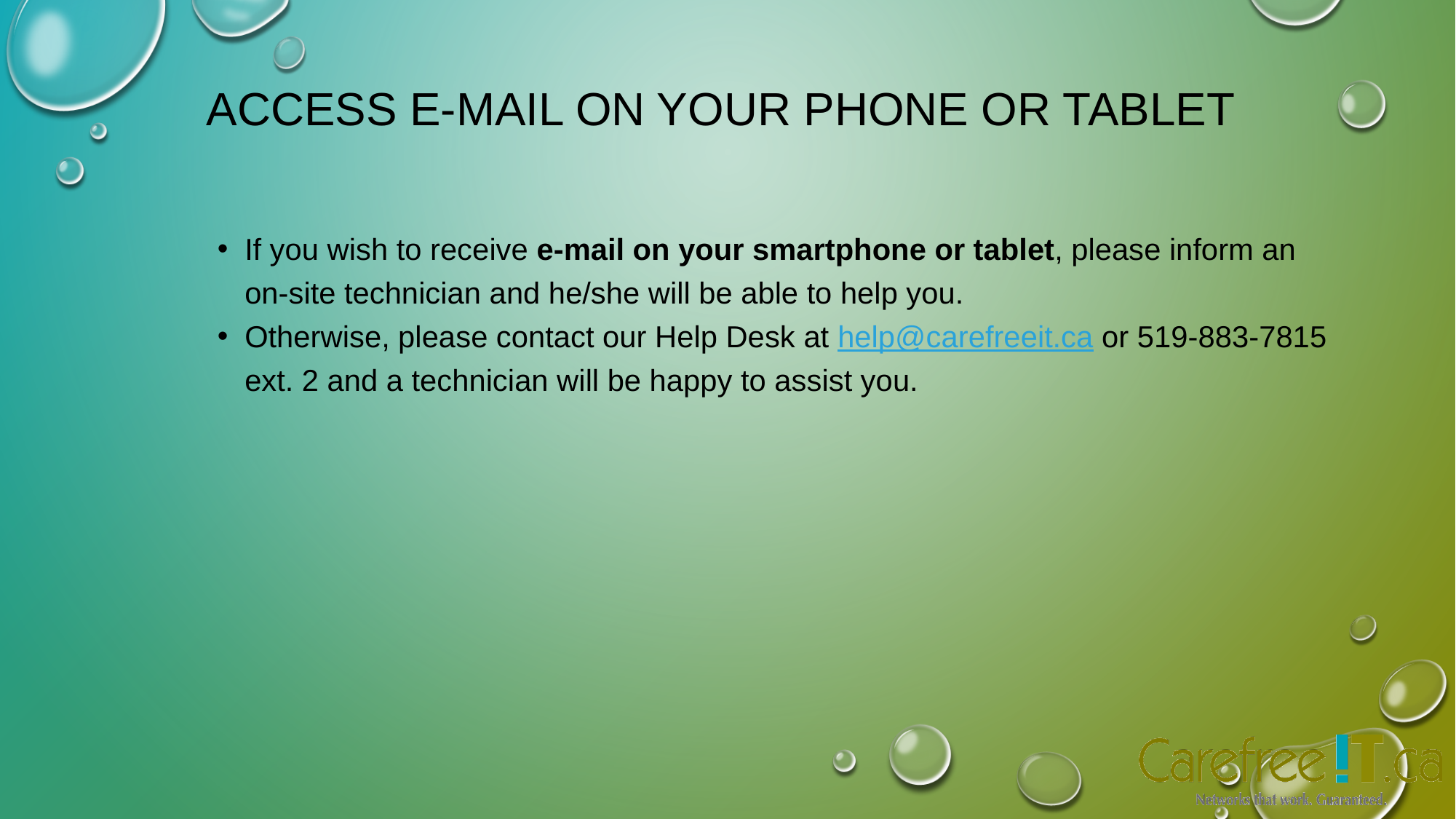

# Access e-mail on your phone or tablet
If you wish to receive e-mail on your smartphone or tablet, please inform an on-site technician and he/she will be able to help you.
Otherwise, please contact our Help Desk at help@carefreeit.ca or 519-883-7815 ext. 2 and a technician will be happy to assist you.